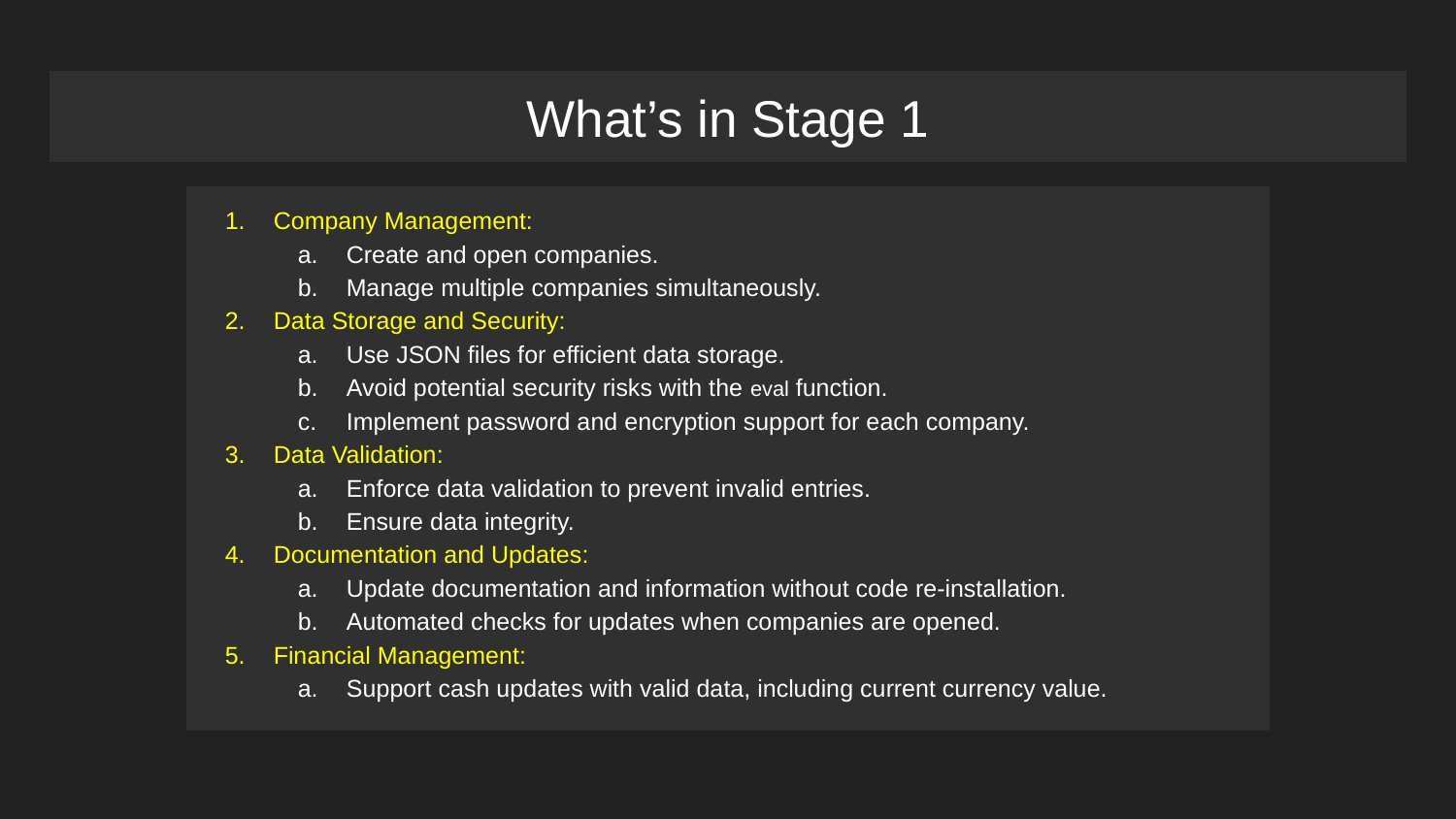

# What’s in Stage 1
Company Management:
Create and open companies.
Manage multiple companies simultaneously.
Data Storage and Security:
Use JSON files for efficient data storage.
Avoid potential security risks with the eval function.
Implement password and encryption support for each company.
Data Validation:
Enforce data validation to prevent invalid entries.
Ensure data integrity.
Documentation and Updates:
Update documentation and information without code re-installation.
Automated checks for updates when companies are opened.
Financial Management:
Support cash updates with valid data, including current currency value.